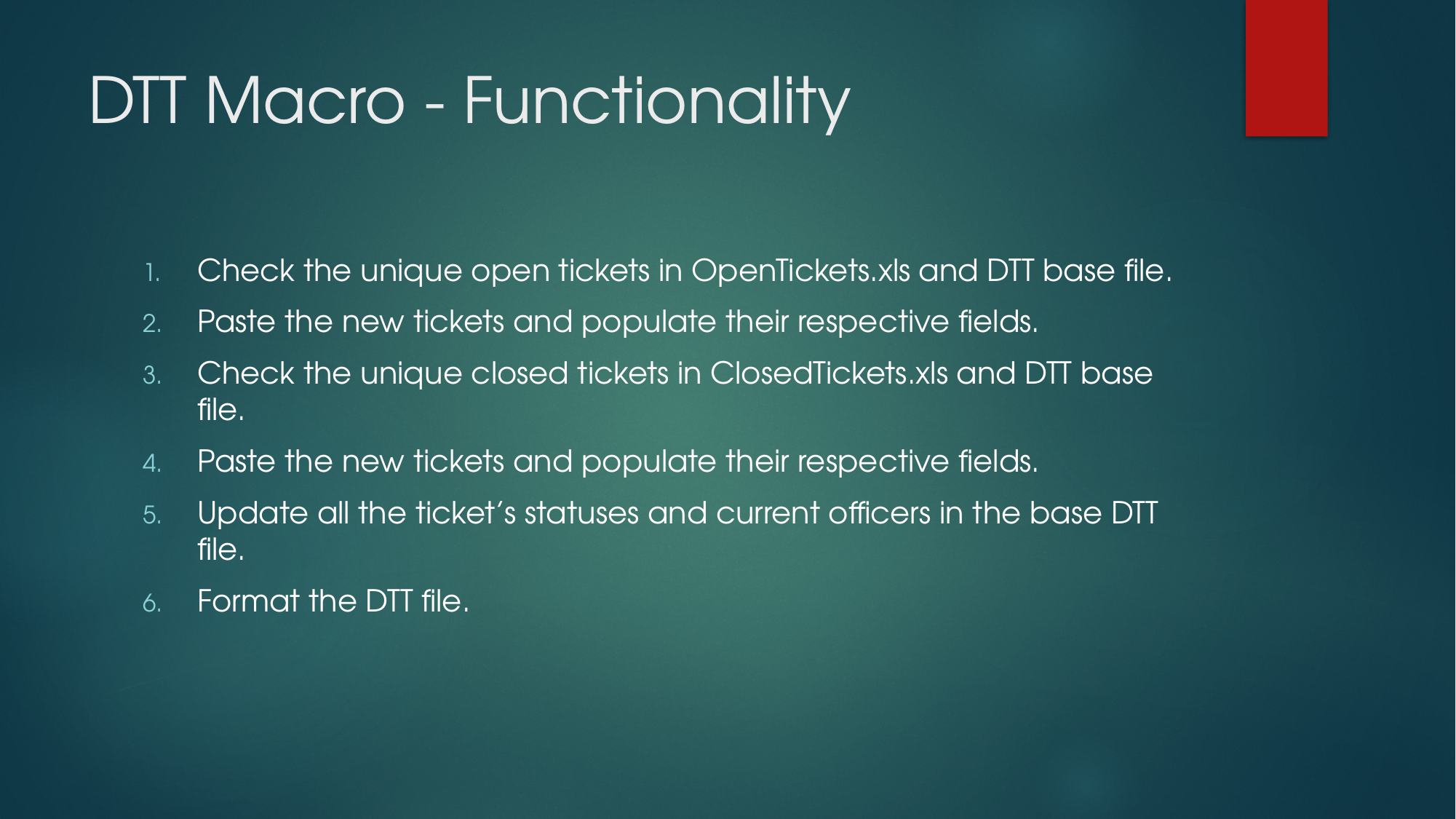

# DTT Macro - Functionality
Check the unique open tickets in OpenTickets.xls and DTT base file.
Paste the new tickets and populate their respective fields.
Check the unique closed tickets in ClosedTickets.xls and DTT base file.
Paste the new tickets and populate their respective fields.
Update all the ticket’s statuses and current officers in the base DTT file.
Format the DTT file.